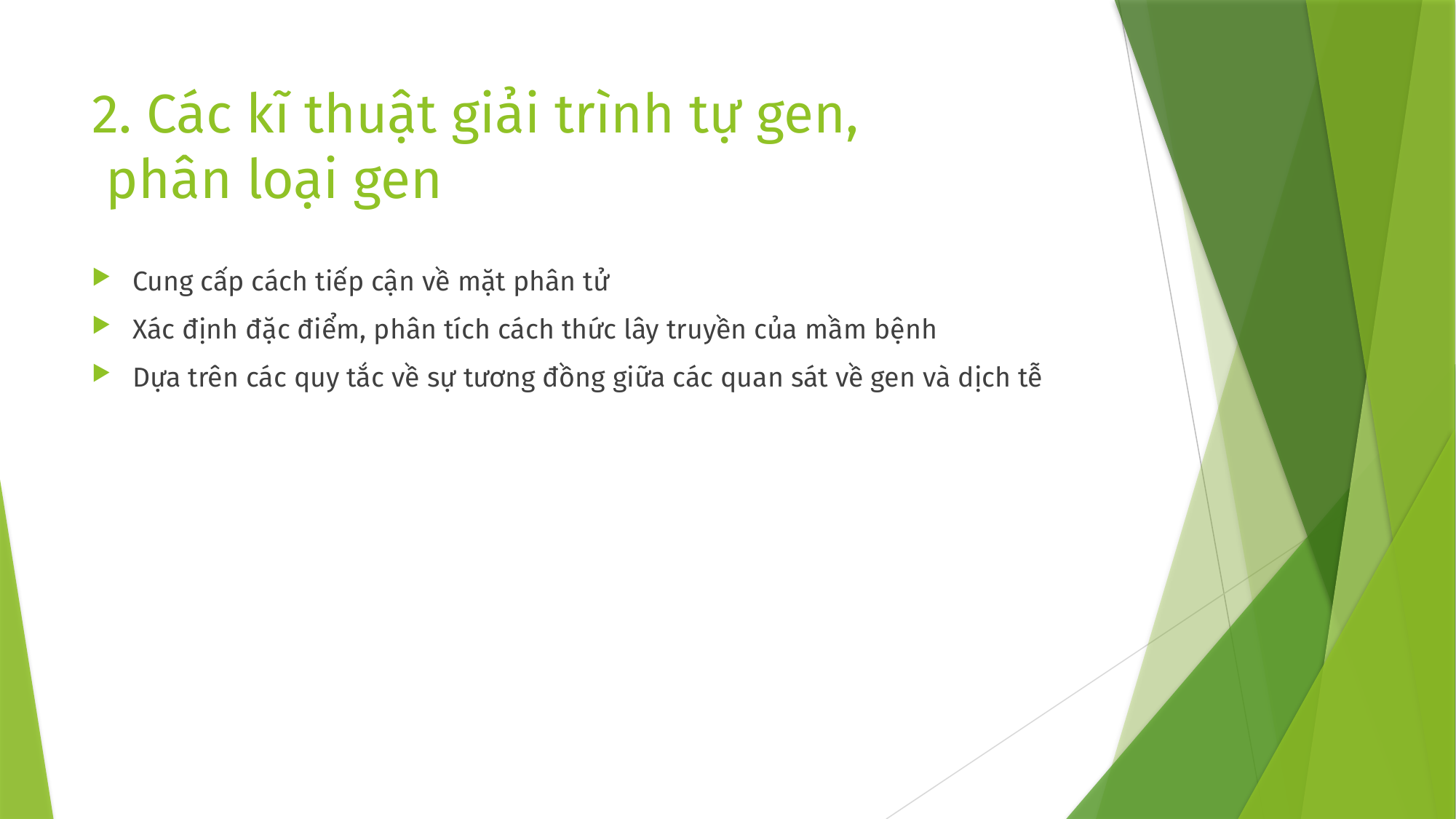

# 2. Các kĩ thuật giải trình tự gen, phân loại gen
Cung cấp cách tiếp cận về mặt phân tử
Xác định đặc điểm, phân tích cách thức lây truyền của mầm bệnh
Dựa trên các quy tắc về sự tương đồng giữa các quan sát về gen và dịch tễ